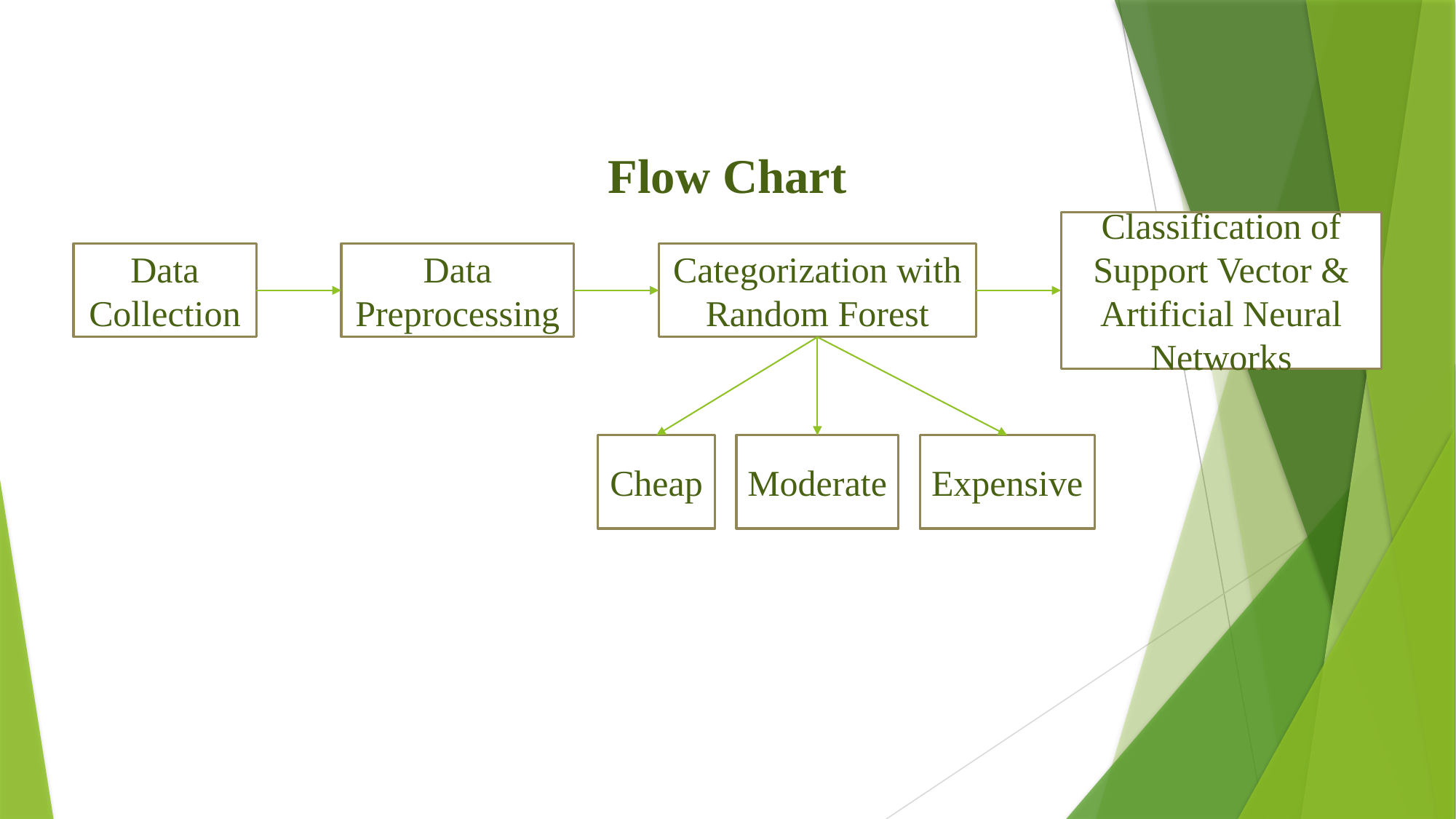

Flow Chart
Classification of Support Vector & Artificial Neural Networks
Data Preprocessing
Categorization with Random Forest
Data Collection
Cheap
Moderate
Expensive